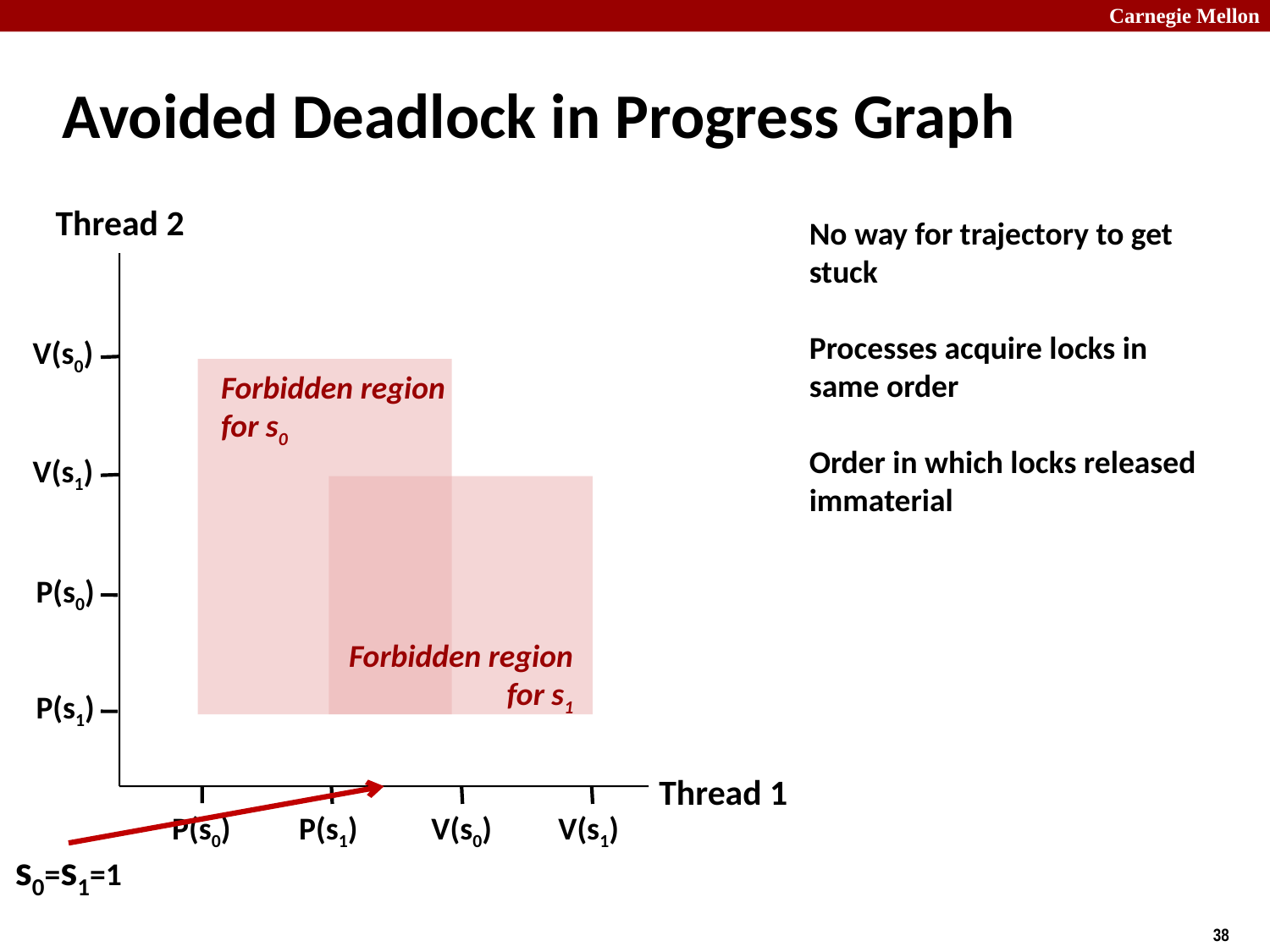

# Avoided Deadlock in Progress Graph
Thread 2
No way for trajectory to get stuck

Processes acquire locks in same order

Order in which locks released immaterial

V(s0)

Forbidden region
for s0
V(s1)

P(s0)

Forbidden region
for s1
P(s1)

Thread 1

P(s0)
P(s1)
V(s0)
V(s1)
s0=s1=1